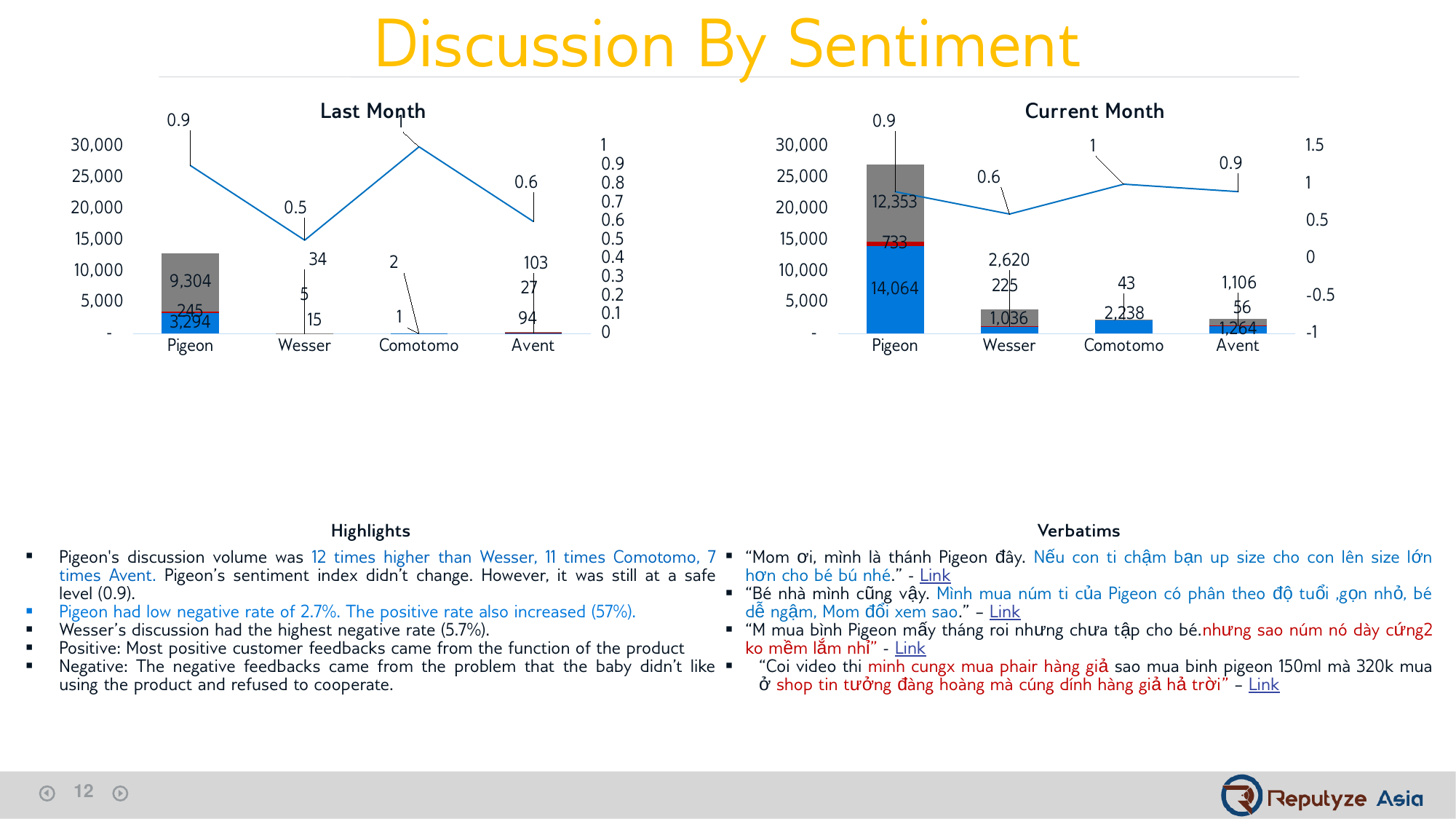

Discussion By Sentiment

### Chart: Last Month

| Category | Positive | Negative | Neutral | Sentiment Index |
|---|---|---|---|---|
| Pigeon | 3294.0 | 245.0 | 9304.0 | 0.9 |
| Wesser | 15.0 | 5.0 | 34.0 | 0.5 |
| Comotomo | 1.0 | 0.0 | 2.0 | 1.0 |
| Avent | 94.0 | 27.0 | 103.0 | 0.6 |

### Chart: Current Month

| Category | Positive | Negative | Neutral | Sentiment Index |
|---|---|---|---|---|
| Pigeon | 14064.0 | 733.0 | 12353.0 | 0.9 |
| Wesser | 1036.0 | 225.0 | 2620.0 | 0.6 |
| Comotomo | 2238.0 | 0.0 | 43.0 | 1.0 |
| Avent | 1264.0 | 56.0 | 1106.0 | 0.9 |
| Highlights | Verbatims |
| --- | --- |
| Pigeon's discussion volume was 12 times higher than Wesser, 11 times Comotomo, 7 times Avent. Pigeon’s sentiment index didn’t change. However, it was still at a safe level (0.9). Pigeon had low negative rate of 2.7%. The positive rate also increased (57%). Wesser’s discussion had the highest negative rate (5.7%). Positive: Most positive customer feedbacks came from the function of the product Negative: The negative feedbacks came from the problem that the baby didn’t like using the product and refused to cooperate. | “Mom ơi, mình là thánh Pigeon đây. Nếu con ti chậm bạn up size cho con lên size lớn hơn cho bé bú nhé.” - Link “Bé nhà mình cũng vậy. Mình mua núm ti của Pigeon có phân theo độ tuổi ,gọn nhỏ, bé dễ ngậm, Mom đổi xem sao.” – Link “M mua bình Pigeon mấy tháng roi nhưng chưa tập cho bé.nhưng sao núm nó dày cứng2 ko mềm lắm nhỉ” - Link “Coi video thi minh cungx mua phair hàng giả sao mua binh pigeon 150ml mà 320k mua ở shop tin tưởng đàng hoàng mà cúng dính hàng giả hả trời” – Link |
12